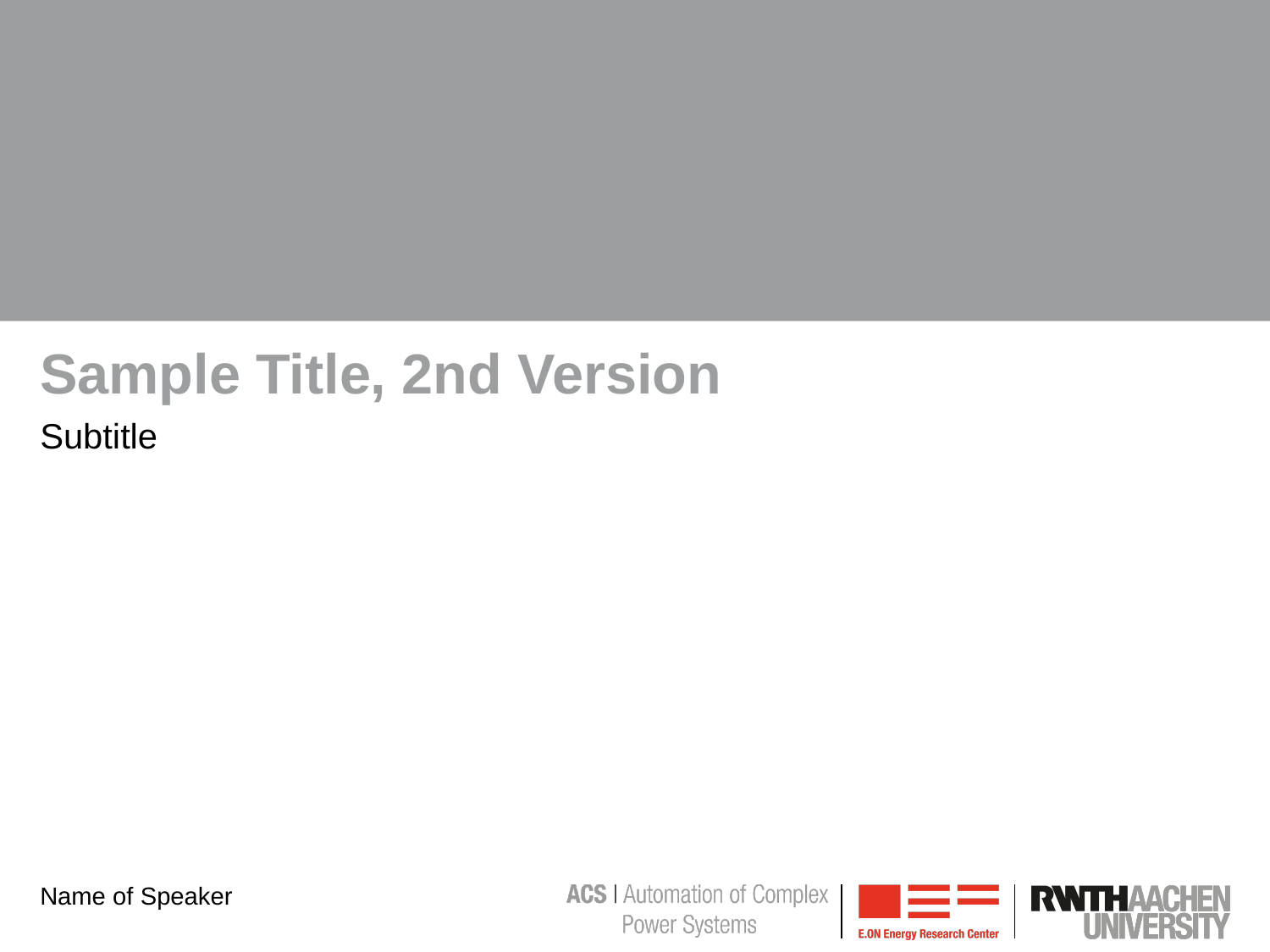

# Sample Title, 2nd Version
Subtitle
Name of Speaker